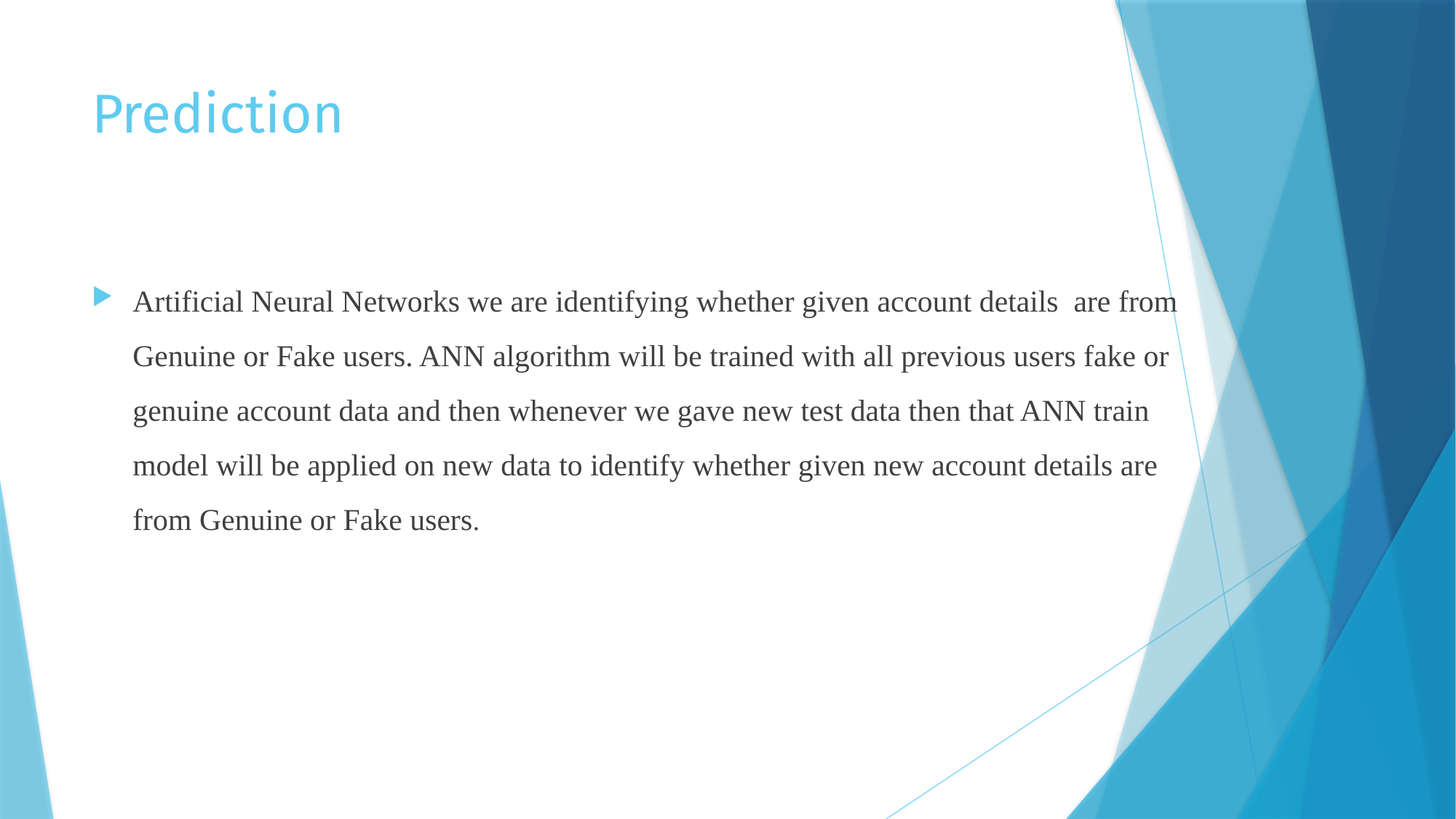

# Prediction
Artificial Neural Networks we are identifying whether given account details  are from Genuine or Fake users. ANN algorithm will be trained with all previous users fake or genuine account data and then whenever we gave new test data then that ANN train model will be applied on new data to identify whether given new account details are from Genuine or Fake users.